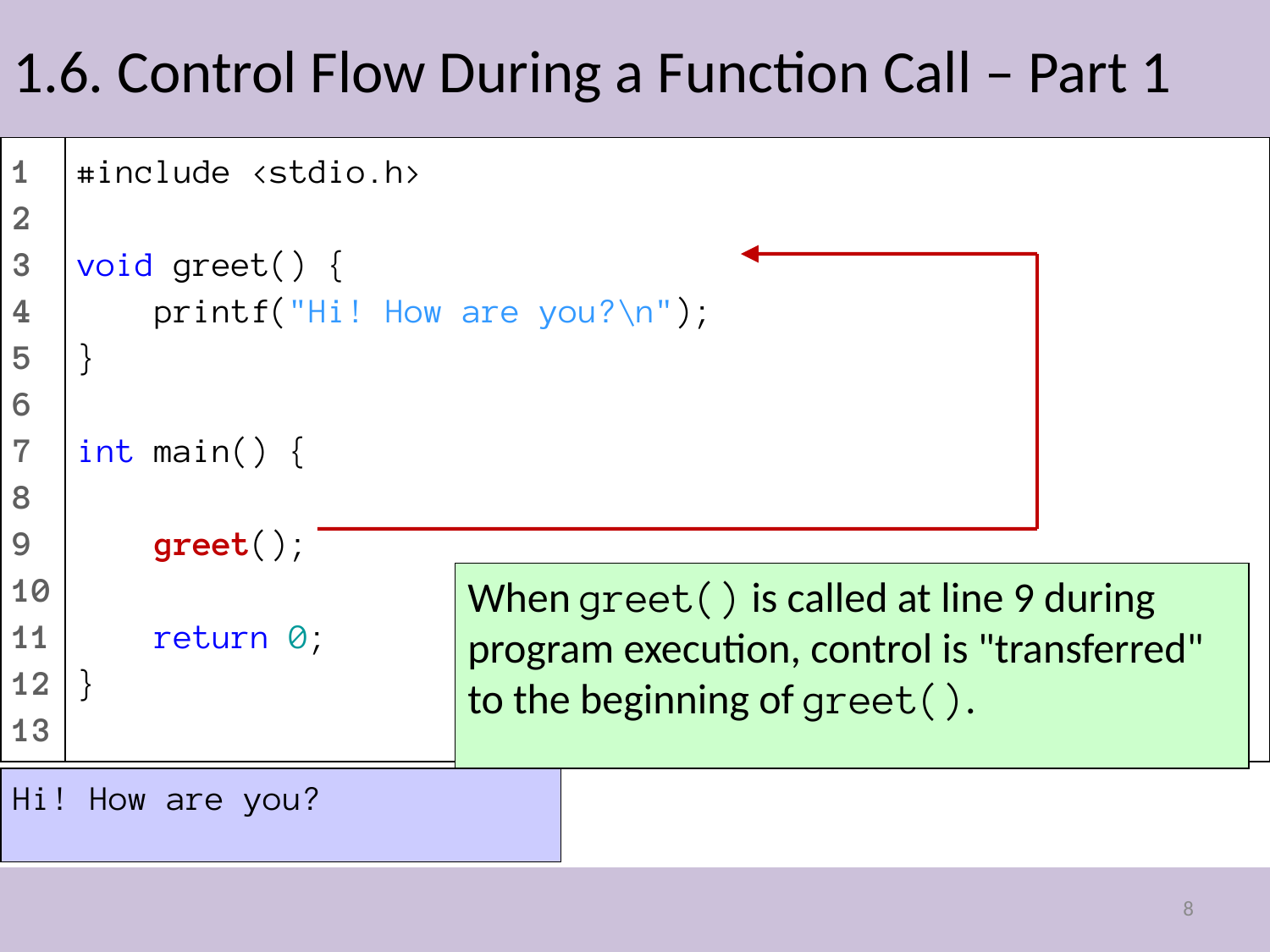

# 1.6. Control Flow During a Function Call – Part 1
#include <stdio.h>

void greet() {
    printf("Hi! How are you?\n");
}

int main() {

    greet();

    return 0;
}
1
2
3
4
5
6
7
8
9
10
11
12
13

When greet() is called at line 9 during program execution, control is "transferred" to the beginning of greet().
Hi! How are you?
8